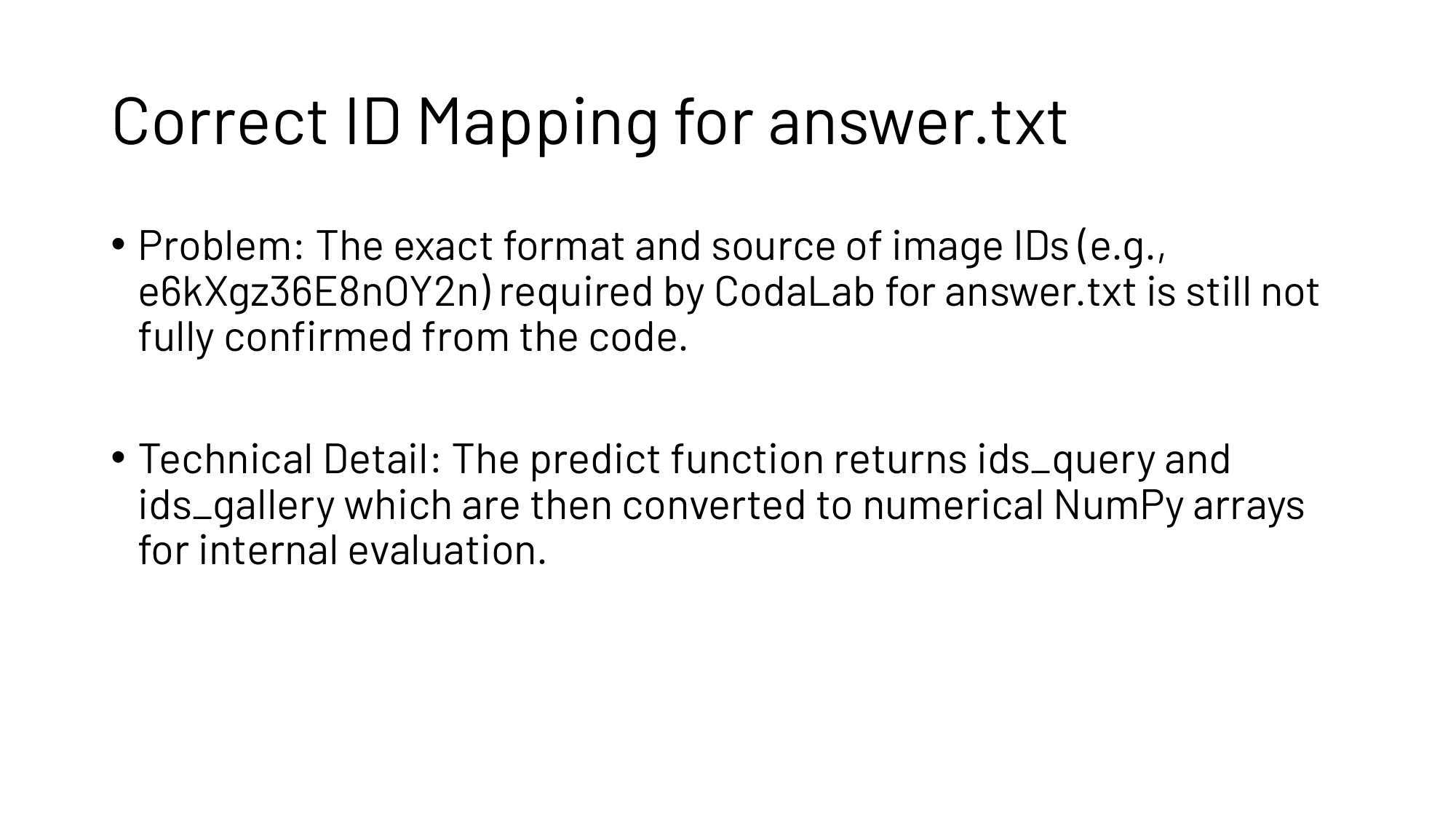

# Correct ID Mapping for answer.txt
Problem: The exact format and source of image IDs (e.g., e6kXgz36E8nOY2n) required by CodaLab for answer.txt is still not fully confirmed from the code.

Technical Detail: The predict function returns ids_query and ids_gallery which are then converted to numerical NumPy arrays for internal evaluation.